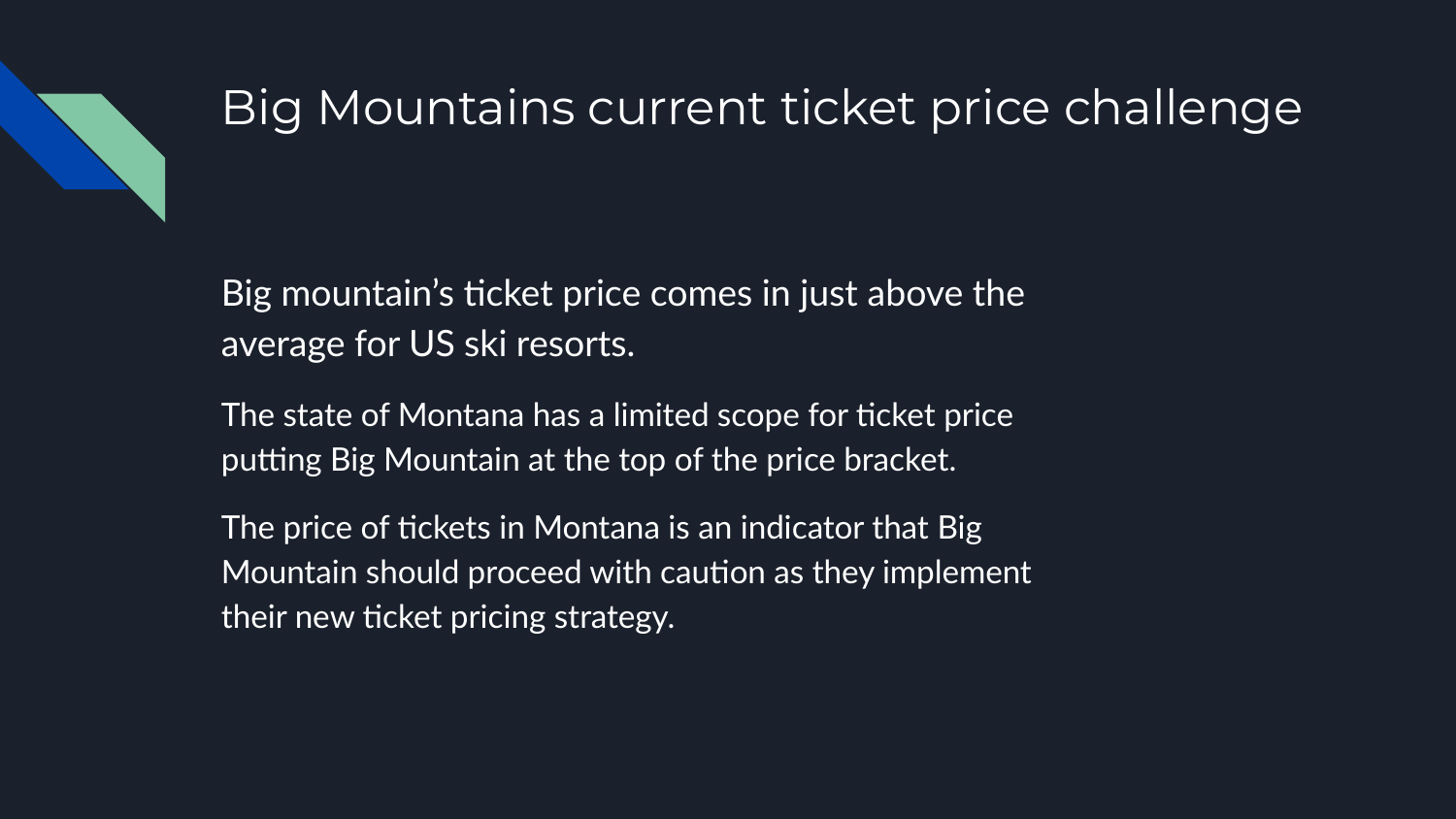

# Big Mountains current ticket price challenge
Big mountain’s ticket price comes in just above the average for US ski resorts.
The state of Montana has a limited scope for ticket price putting Big Mountain at the top of the price bracket.
The price of tickets in Montana is an indicator that Big Mountain should proceed with caution as they implement their new ticket pricing strategy.